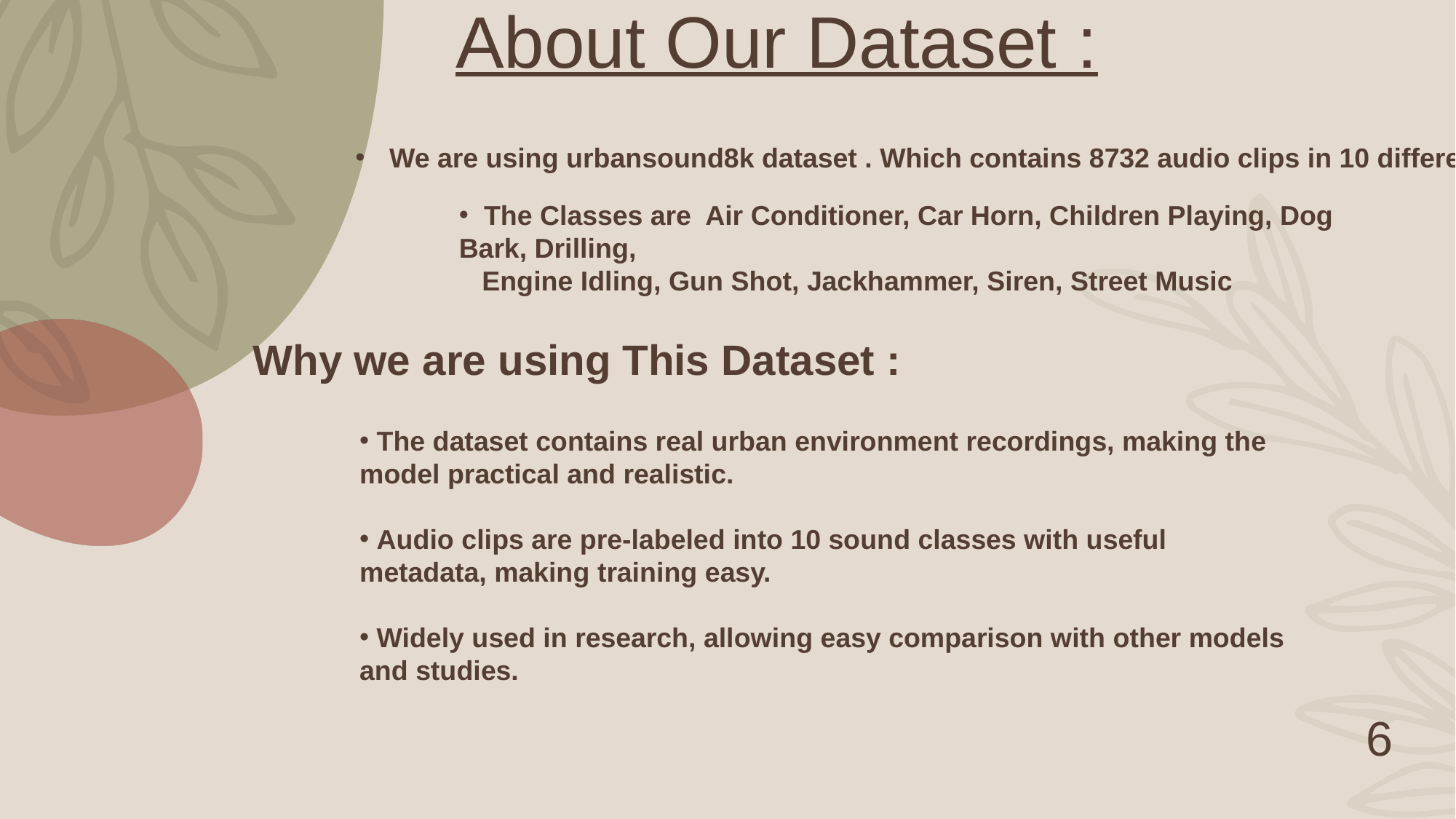

# About Our Dataset :
We are using urbansound8k dataset . Which contains 8732 audio clips in 10 different class
  The Classes are  Air Conditioner, Car Horn, Children Playing, Dog Bark, Drilling,
   Engine Idling, Gun Shot, Jackhammer, Siren, Street Music
Why we are using This Dataset :
 The dataset contains real urban environment recordings, making the model practical and realistic.

 Audio clips are pre-labeled into 10 sound classes with useful metadata, making training easy.

 Widely used in research, allowing easy comparison with other models and studies.
6